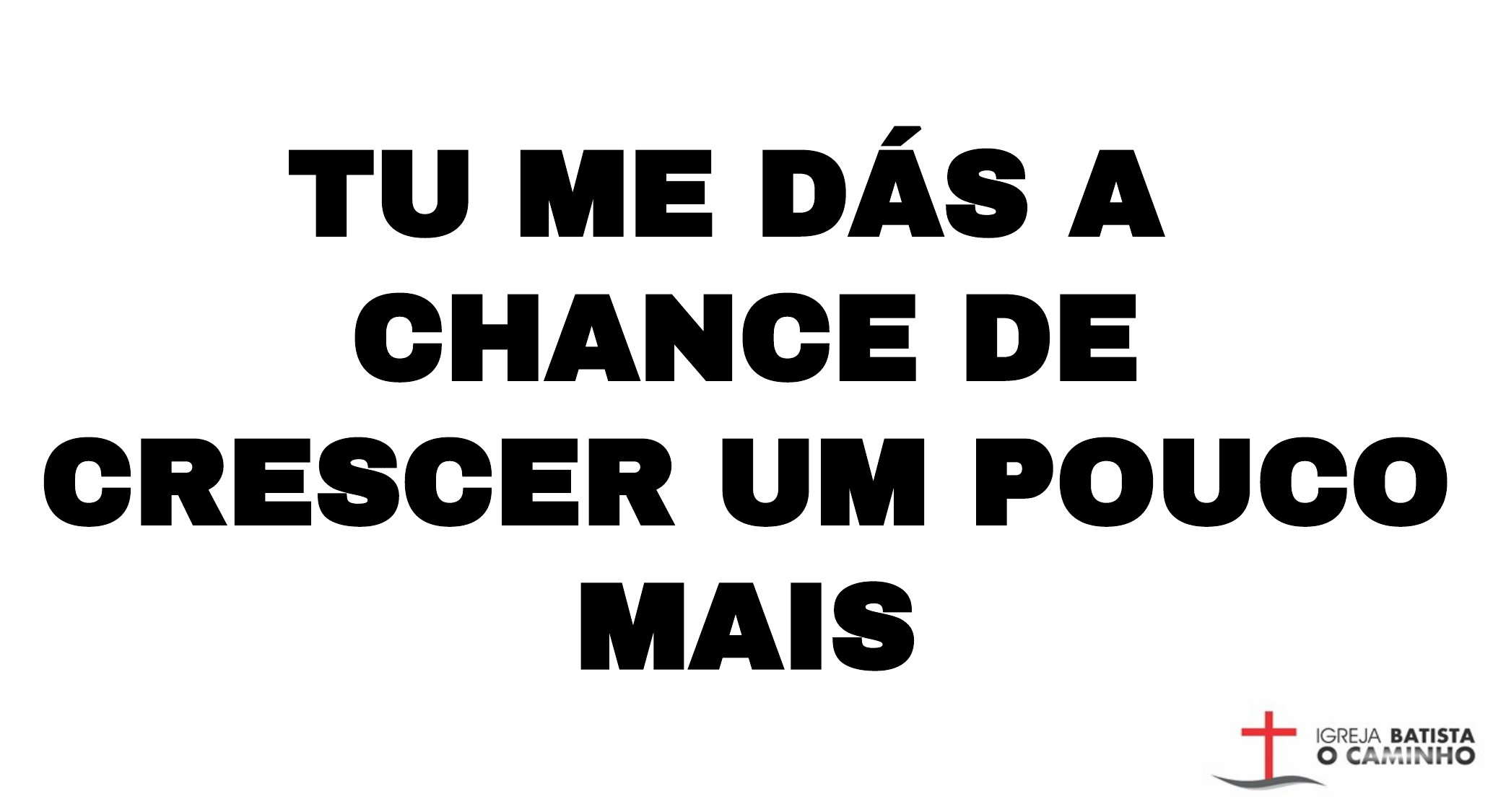

TU ME DÁS A
CHANCE DE CRESCER UM POUCO MAIS